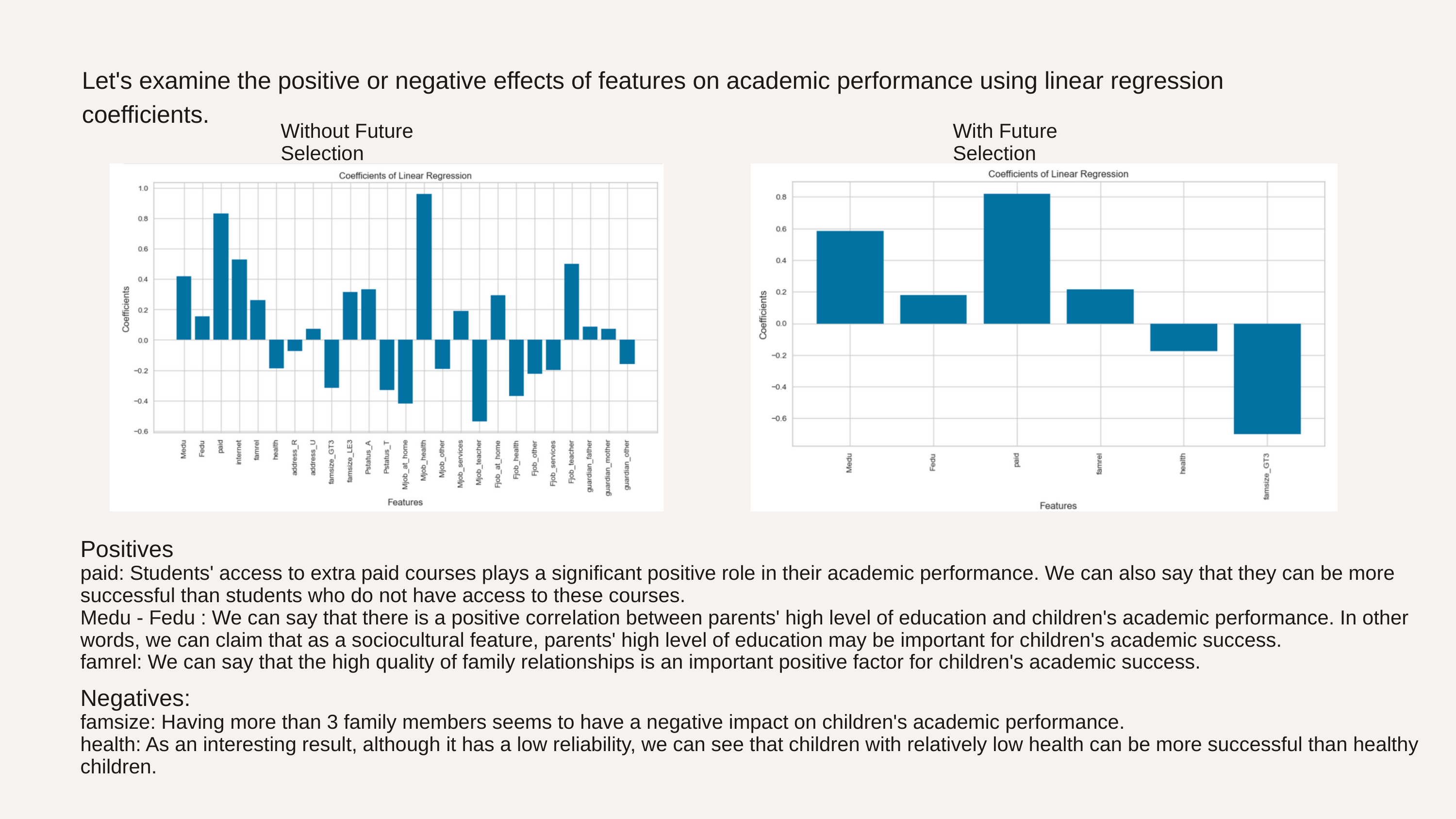

Let's examine the positive or negative effects of features on academic performance using linear regression coefficients.
Without Future Selection
With Future Selection

Positives
paid: Students' access to extra paid courses plays a significant positive role in their academic performance. We can also say that they can be more successful than students who do not have access to these courses.
Medu - Fedu : We can say that there is a positive correlation between parents' high level of education and children's academic performance. In other words, we can claim that as a sociocultural feature, parents' high level of education may be important for children's academic success.
famrel: We can say that the high quality of family relationships is an important positive factor for children's academic success.

Negatives:
famsize: Having more than 3 family members seems to have a negative impact on children's academic performance.
health: As an interesting result, although it has a low reliability, we can see that children with relatively low health can be more successful than healthy children.